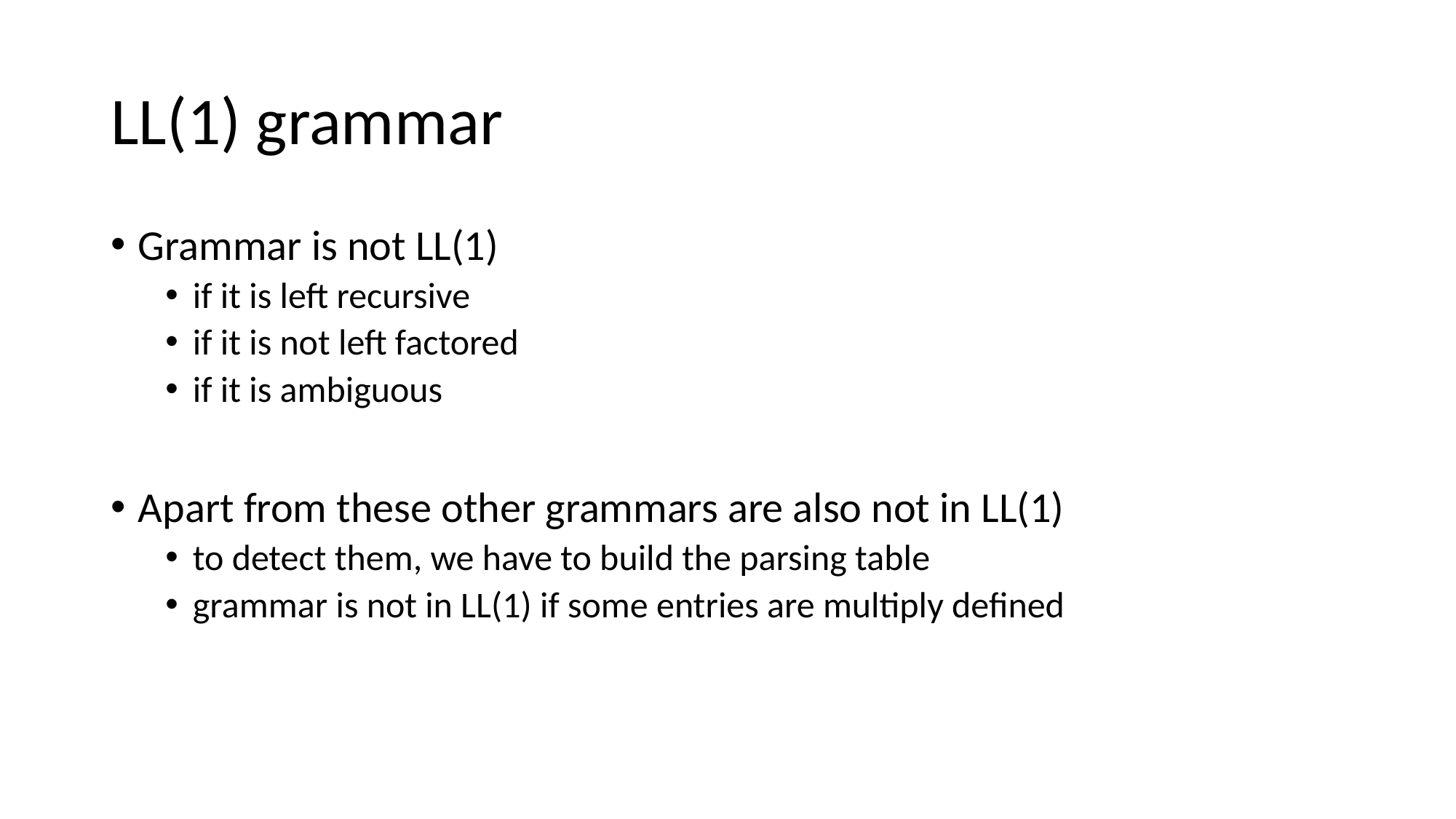

# LL(1) grammar
Grammar is not LL(1)
if it is left recursive
if it is not left factored
if it is ambiguous

Apart from these other grammars are also not in LL(1)
to detect them, we have to build the parsing table
grammar is not in LL(1) if some entries are multiply defined